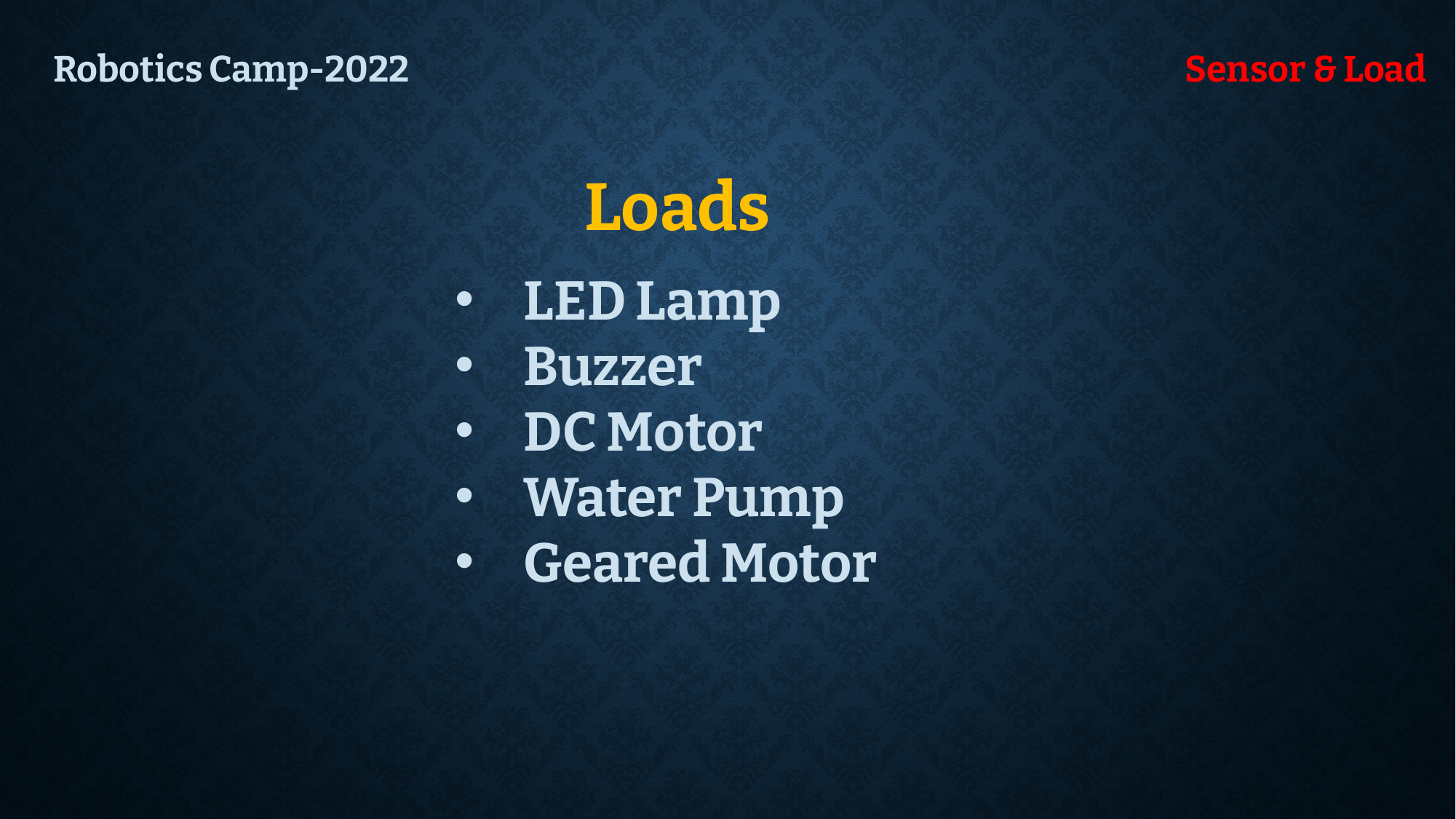

Sensor & Load
Robotics Camp-2022
Loads
LED Lamp
Buzzer
DC Motor
Water Pump
Geared Motor